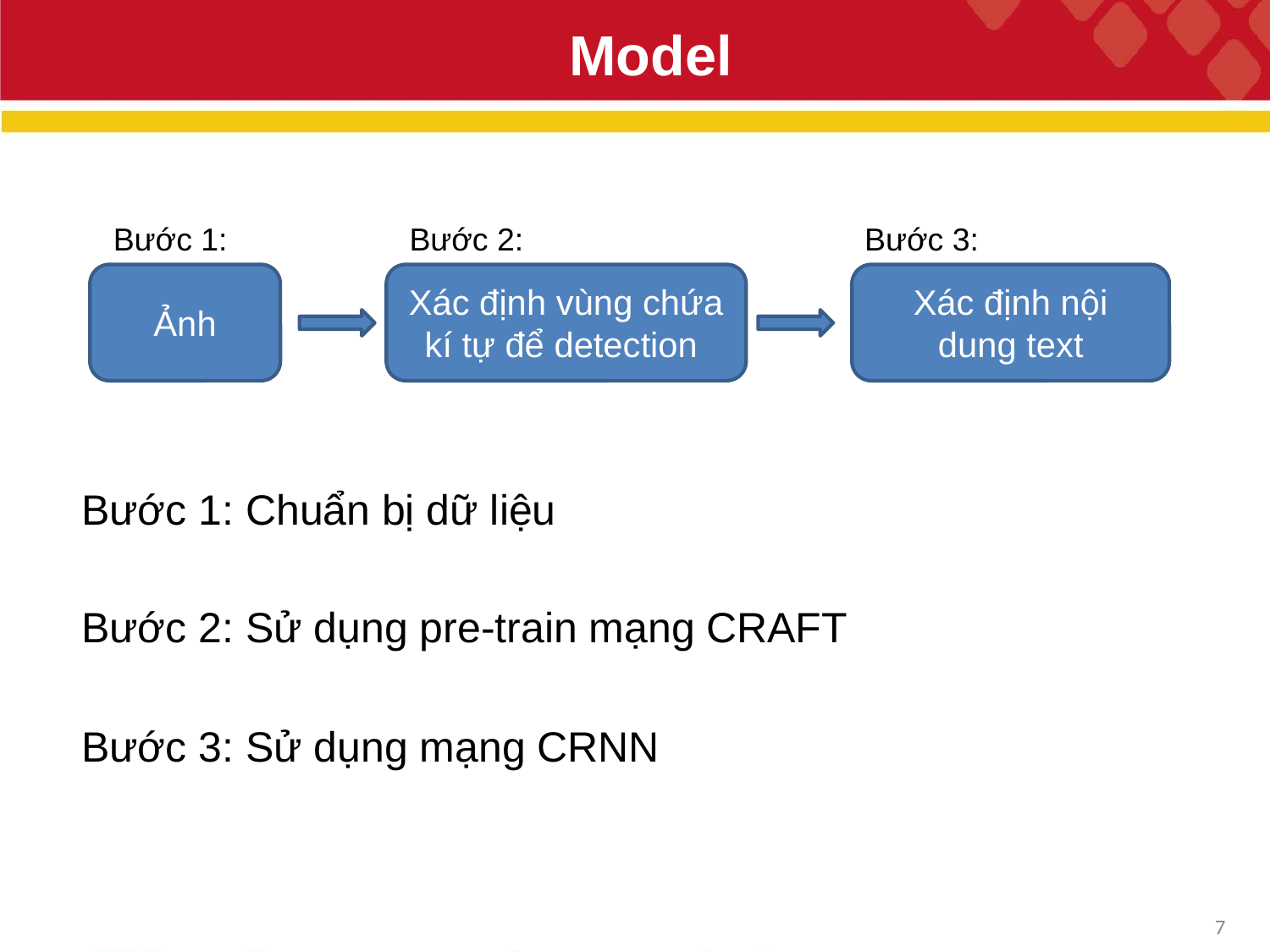

# Model
Bước 2:
Bước 3:
Bước 1:
Ảnh
Xác định vùng chứa kí tự để detection
Xác định nội dung text

Bước 1: Chuẩn bị dữ liệu

Bước 2: Sử dụng pre-train mạng CRAFT

Bước 3: Sử dụng mạng CRNN
7